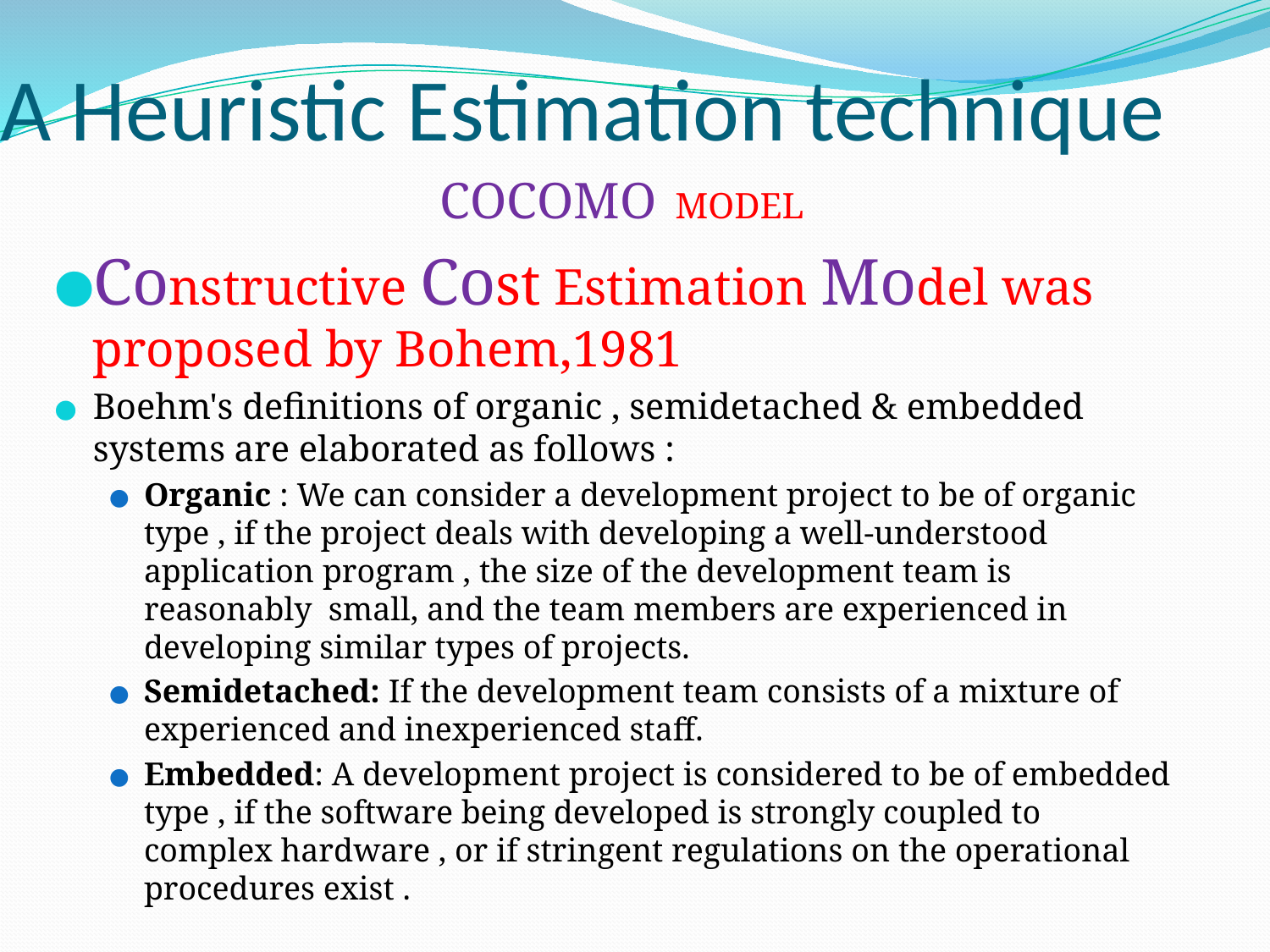

# A Heuristic Estimation technique
                   COCOMO  MODEL
Constructive Cost Estimation Model was proposed by Bohem,1981
Boehm's definitions of organic , semidetached & embedded systems are elaborated as follows :
Organic : We can consider a development project to be of organic type , if the project deals with developing a well-understood  application program , the size of the development team is reasonably  small, and the team members are experienced in developing similar types of projects.
Semidetached: If the development team consists of a mixture of experienced and inexperienced staff.
Embedded: A development project is considered to be of embedded type , if the software being developed is strongly coupled to complex hardware , or if stringent regulations on the operational procedures exist .